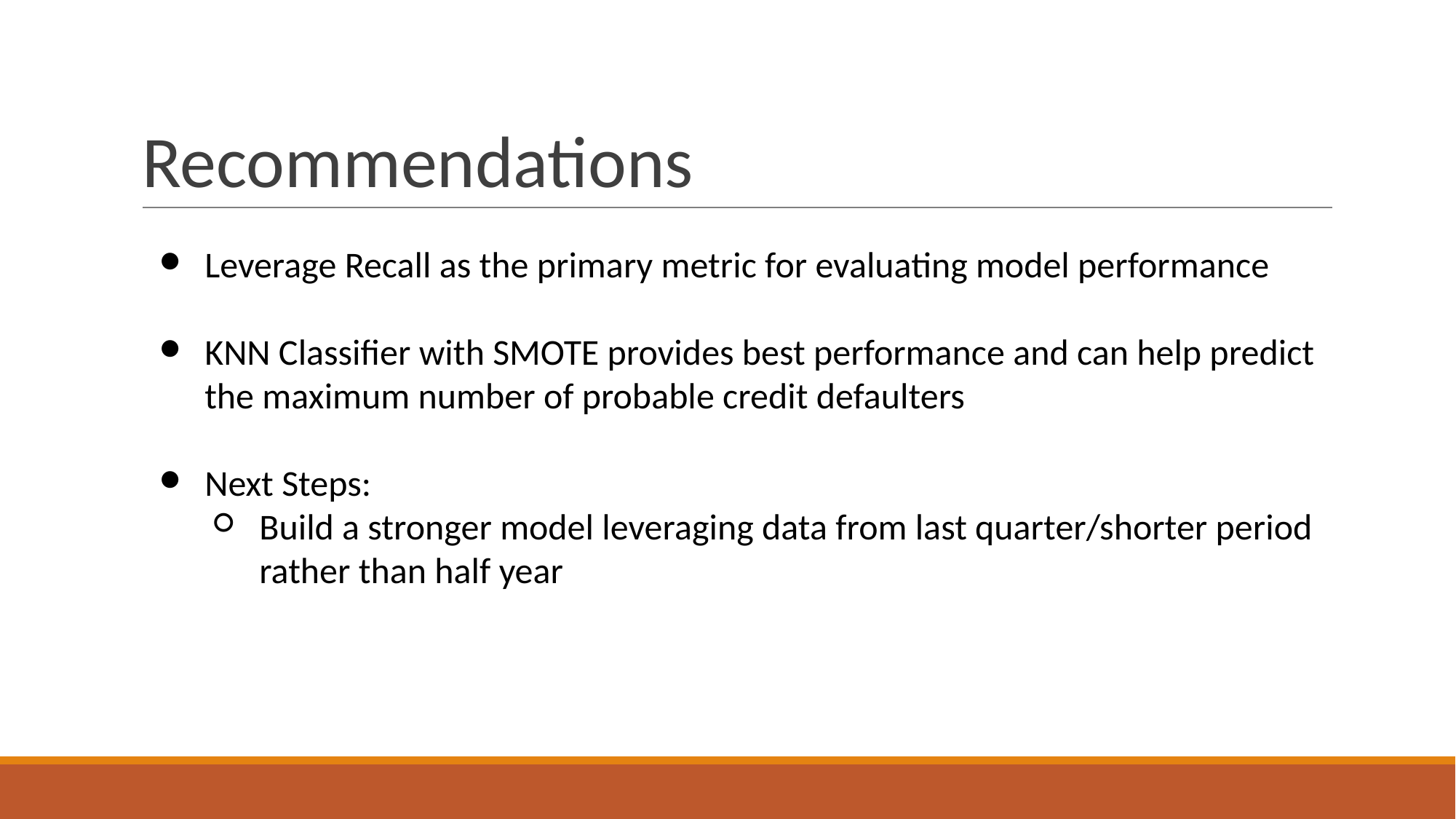

# Recommendations
Leverage Recall as the primary metric for evaluating model performance

KNN Classifier with SMOTE provides best performance and can help predict the maximum number of probable credit defaulters

Next Steps:
Build a stronger model leveraging data from last quarter/shorter period rather than half year